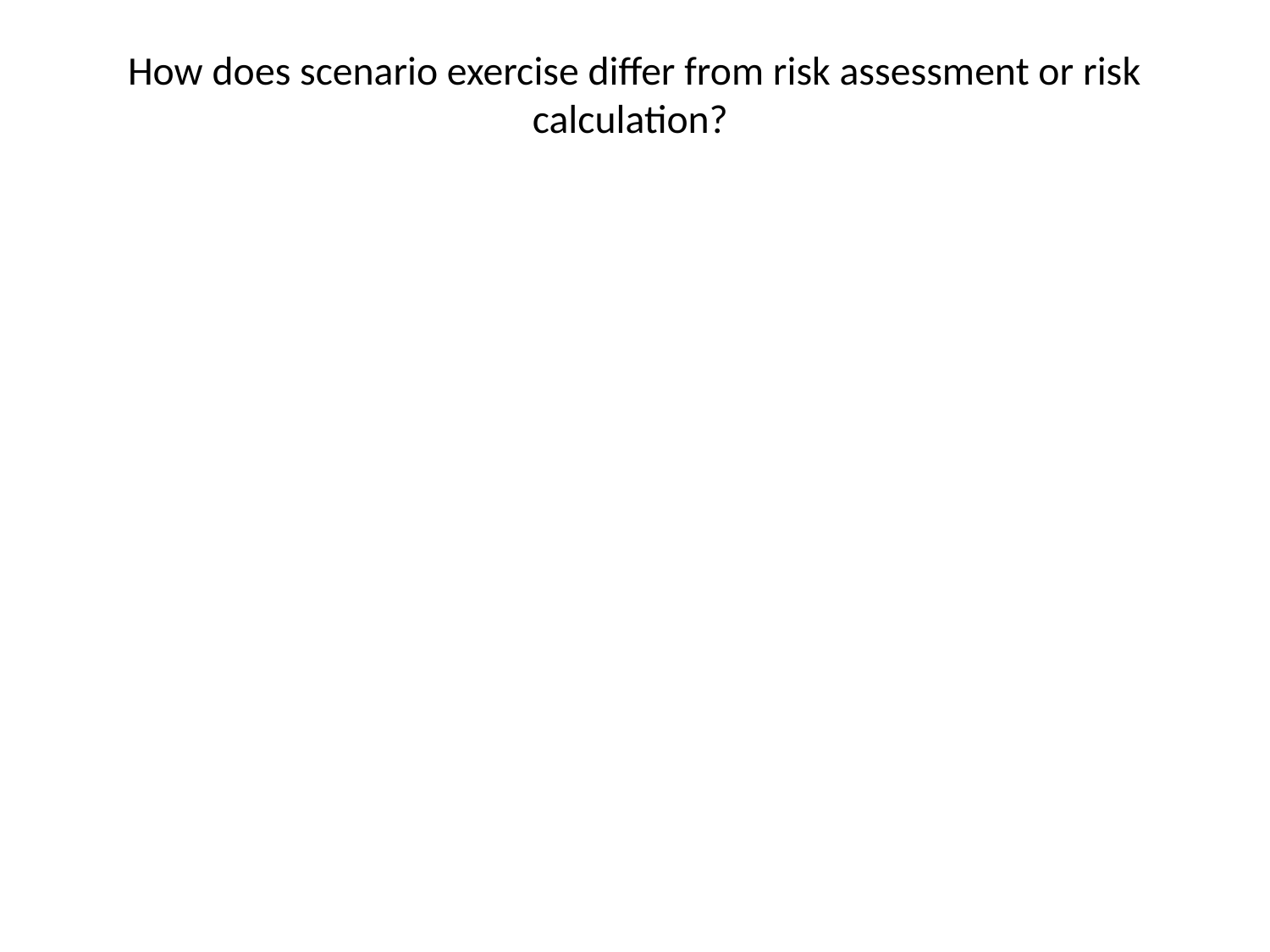

# How does scenario exercise differ from risk assessment or risk calculation?